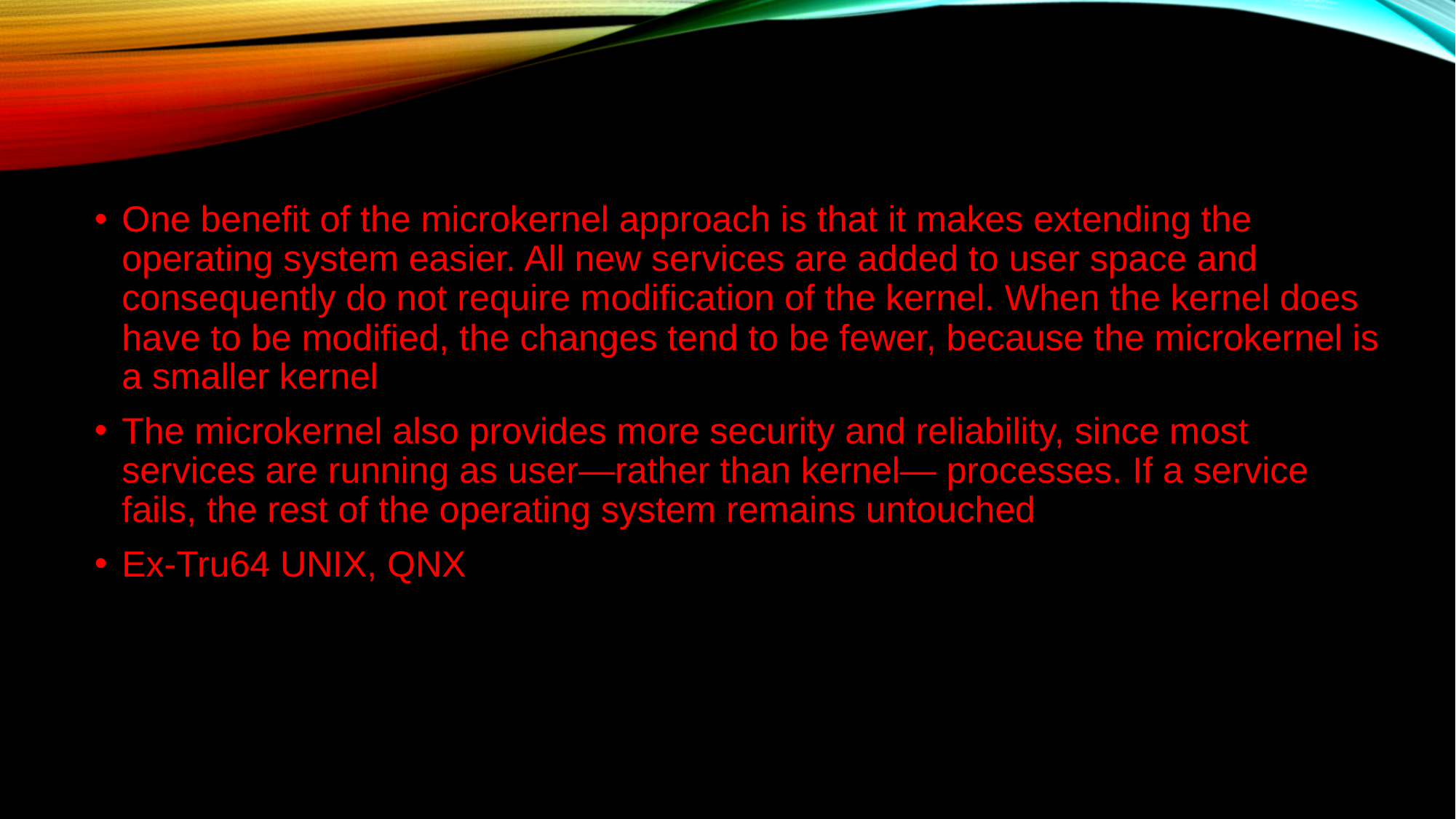

One benefit of the microkernel approach is that it makes extending the operating system easier. All new services are added to user space and consequently do not require modification of the kernel. When the kernel does have to be modified, the changes tend to be fewer, because the microkernel is a smaller kernel
The microkernel also provides more security and reliability, since most services are running as user—rather than kernel— processes. If a service fails, the rest of the operating system remains untouched
Ex-Tru64 UNIX, QNX